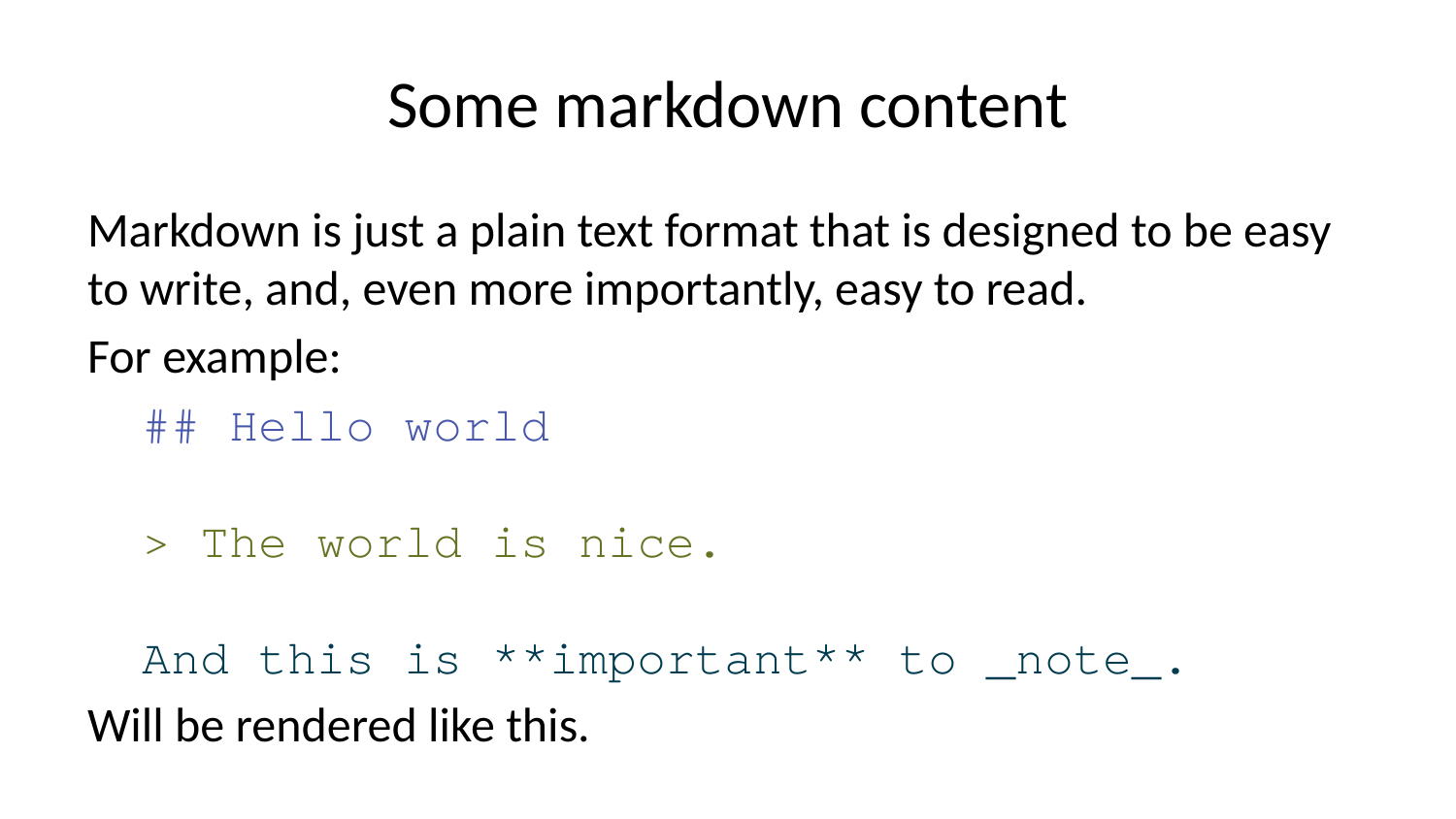

# Some markdown content
Markdown is just a plain text format that is designed to be easy to write, and, even more importantly, easy to read.
For example:
## Hello world > The world is nice. And this is **important** to _note_.
Will be rendered like this.
Hello world
The world is nice.
And this is important to note.
The quarto documentation provide a detailed documentation here.
https://quarto.org/docs/authoring/markdown-basics.html